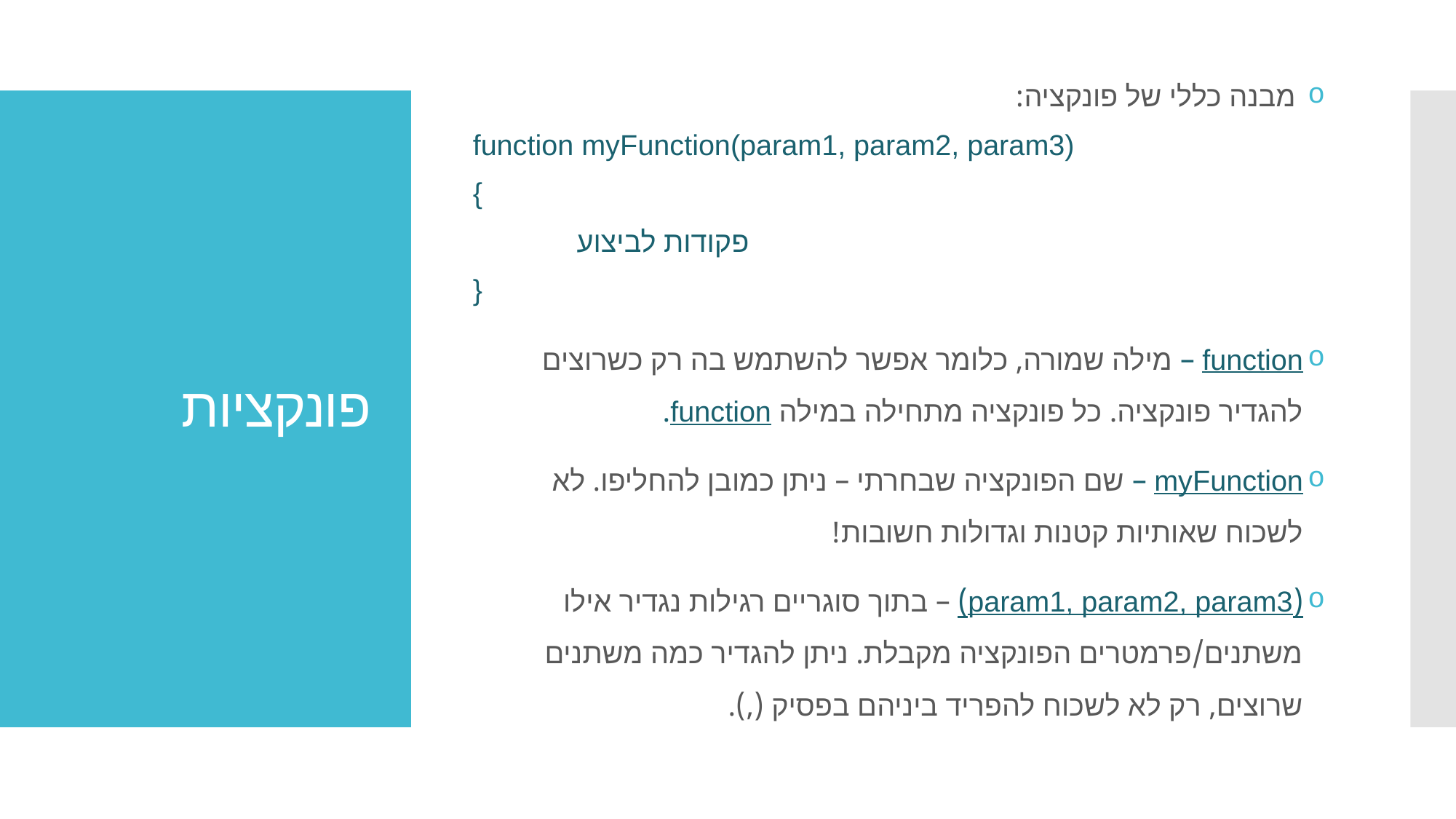

מבנה כללי של פונקציה:
function myFunction(param1, param2, param3)
{
	פקודות לביצוע
}
function – מילה שמורה, כלומר אפשר להשתמש בה רק כשרוצים להגדיר פונקציה. כל פונקציה מתחילה במילה function.
myFunction – שם הפונקציה שבחרתי – ניתן כמובן להחליפו. לא לשכוח שאותיות קטנות וגדולות חשובות!
(param1, param2, param3) – בתוך סוגריים רגילות נגדיר אילו משתנים/פרמטרים הפונקציה מקבלת. ניתן להגדיר כמה משתנים שרוצים, רק לא לשכוח להפריד ביניהם בפסיק (,).

# פונקציות